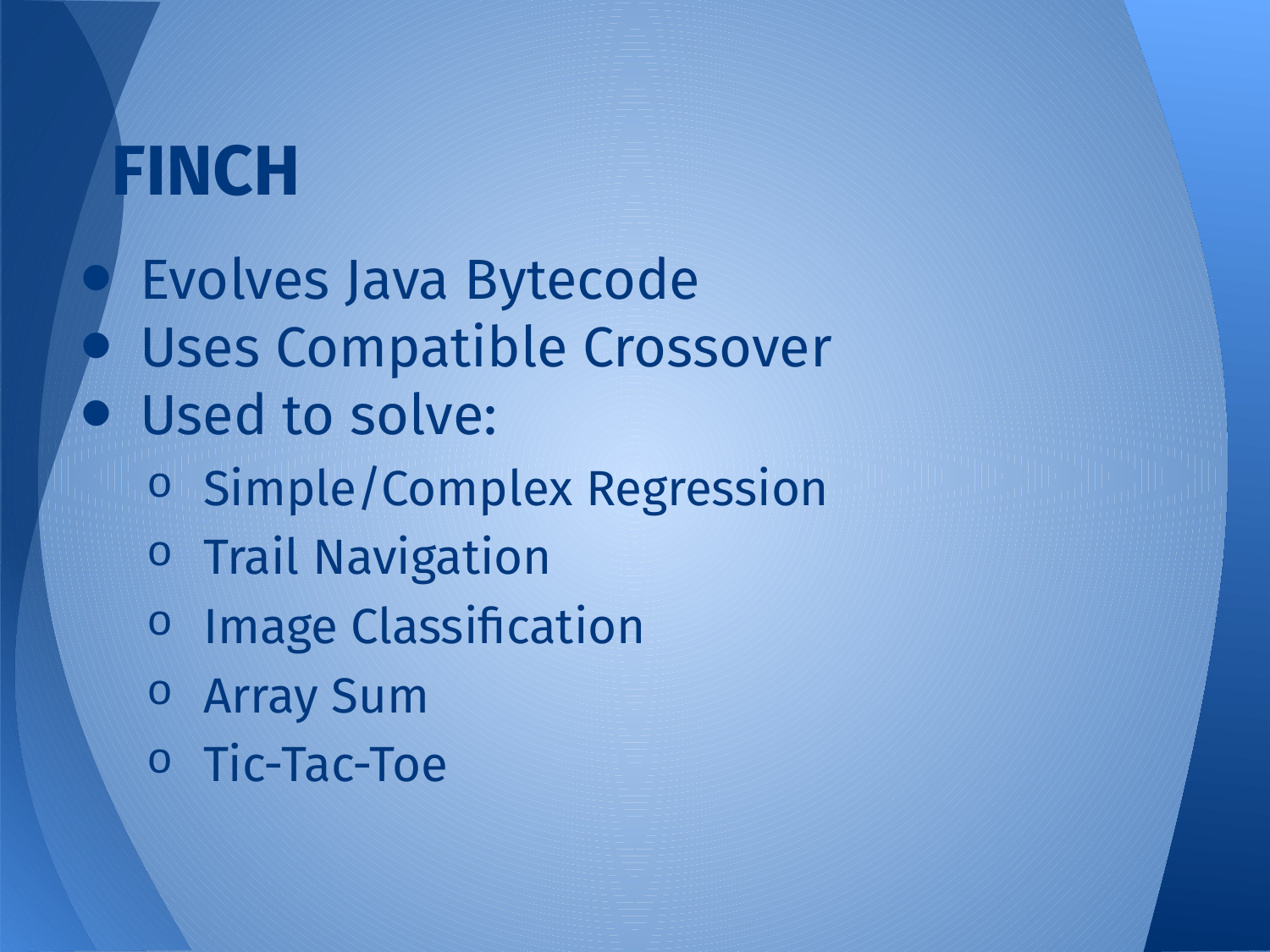

# FINCH
Evolves Java Bytecode
Uses Compatible Crossover
Used to solve:
Simple/Complex Regression
Trail Navigation
Image Classification
Array Sum
Tic-Tac-Toe